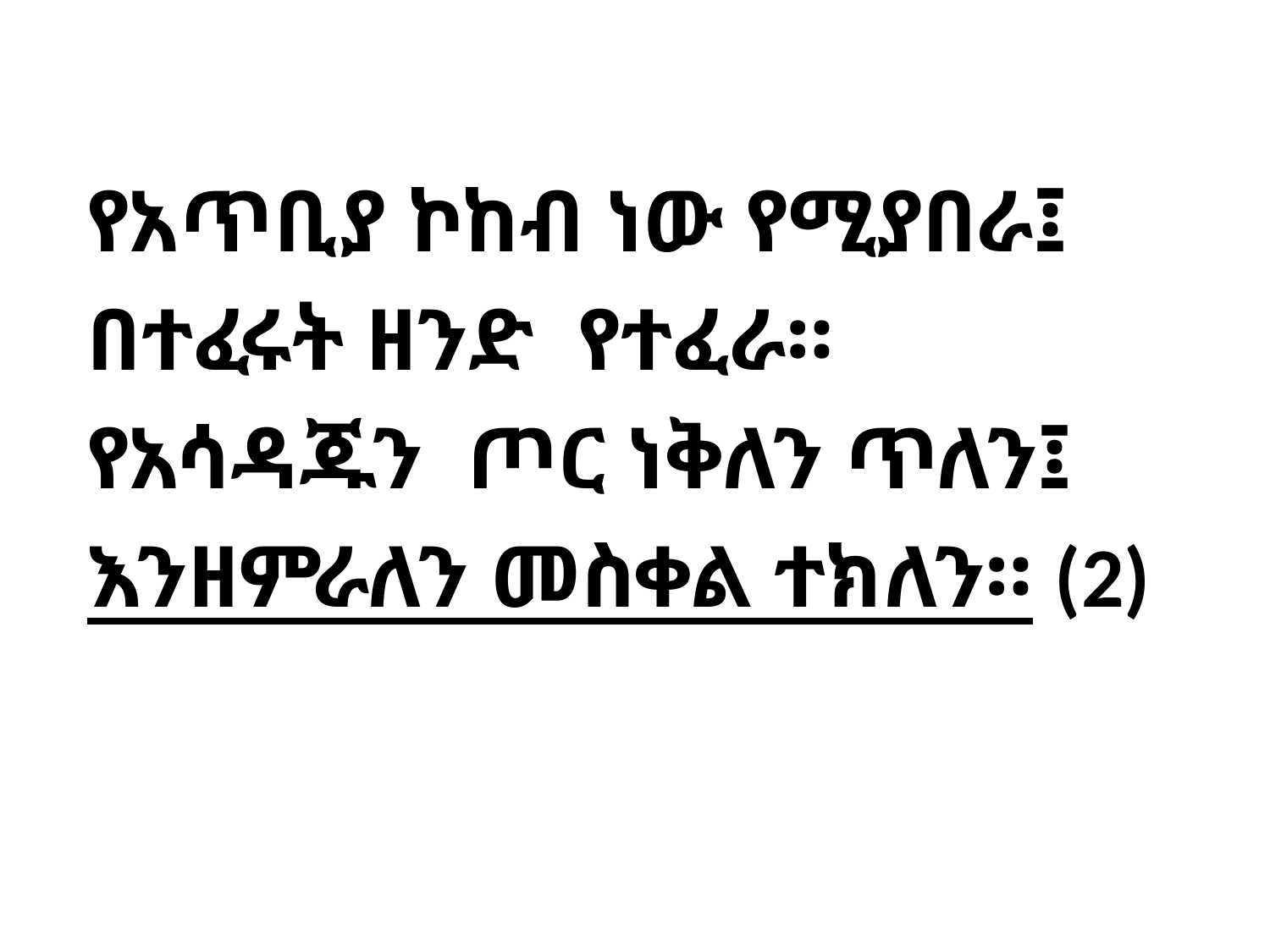

የአጥቢያ ኮከብ ነው የሚያበራ፤
በተፈሩት ዘንድ  የተፈራ።
የአሳዳጁን  ጦር ነቅለን ጥለን፤
እንዘምራለን መስቀል ተክለን። (2)